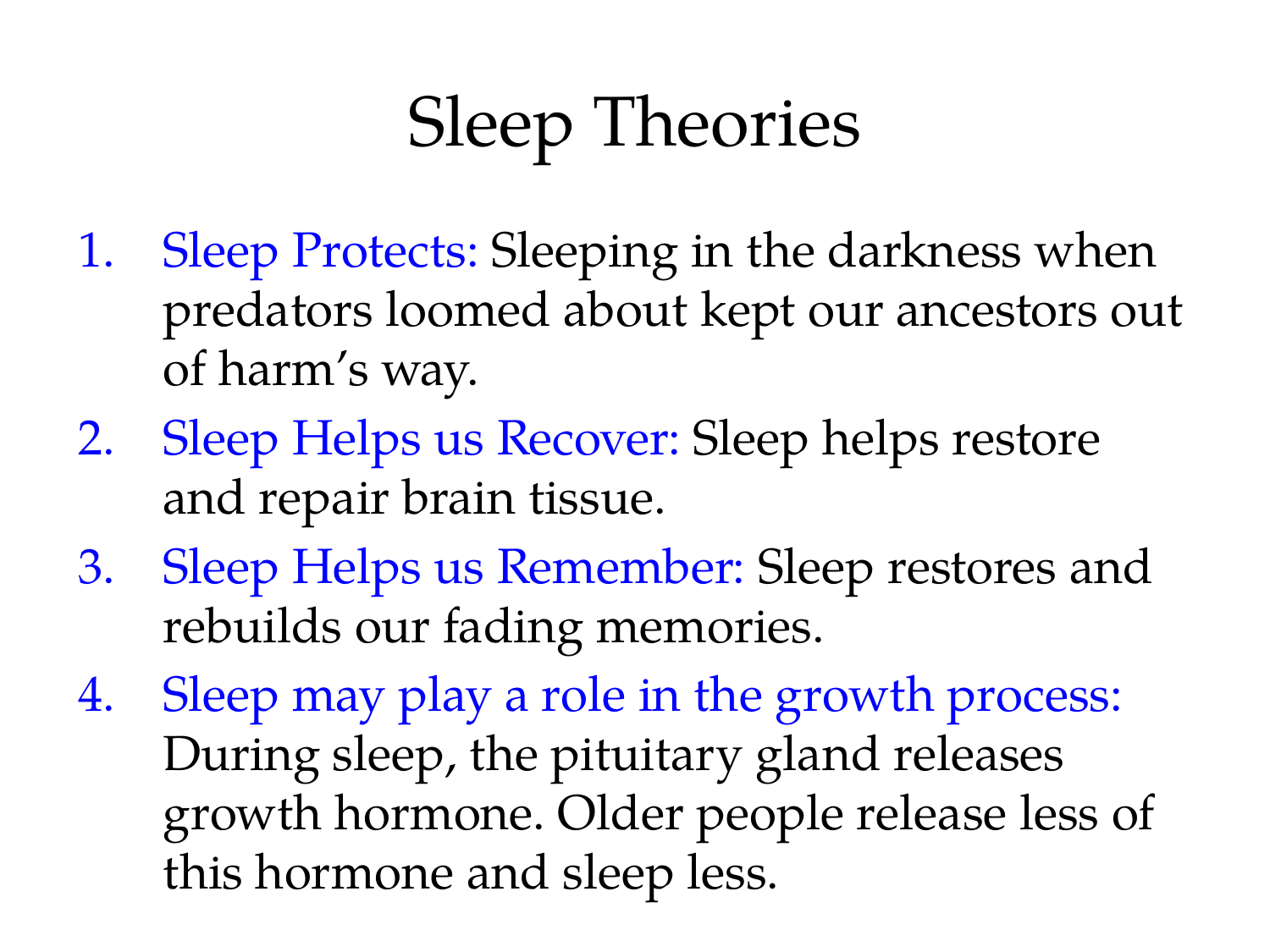

# Sleep Theories
Sleep Protects: Sleeping in the darkness when predators loomed about kept our ancestors out of harm’s way.
Sleep Helps us Recover: Sleep helps restore and repair brain tissue.
Sleep Helps us Remember: Sleep restores and rebuilds our fading memories.
Sleep may play a role in the growth process: During sleep, the pituitary gland releases growth hormone. Older people release less of this hormone and sleep less.